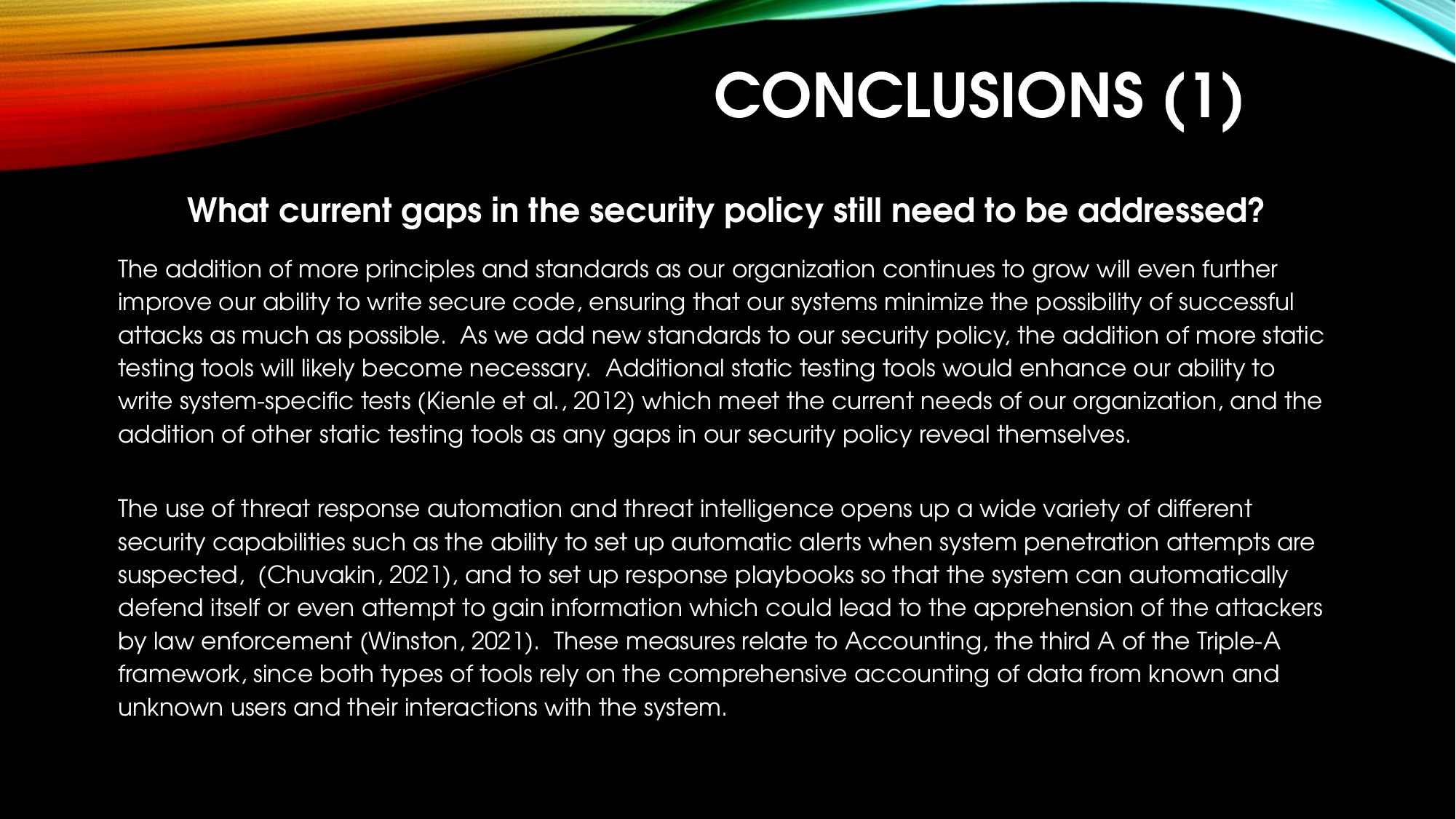

# CONCLUSIONS (1)
What current gaps in the security policy still need to be addressed?
The addition of more principles and standards as our organization continues to grow will even further improve our ability to write secure code, ensuring that our systems minimize the possibility of successful attacks as much as possible.  As we add new standards to our security policy, the addition of more static testing tools will likely become necessary.  Additional static testing tools would enhance our ability to write system-specific tests (Kienle et al., 2012) which meet the current needs of our organization, and the addition of other static testing tools as any gaps in our security policy reveal themselves.

The use of threat response automation and threat intelligence opens up a wide variety of different security capabilities such as the ability to set up automatic alerts when system penetration attempts are suspected,  (Chuvakin, 2021), and to set up response playbooks so that the system can automatically defend itself or even attempt to gain information which could lead to the apprehension of the attackers by law enforcement (Winston, 2021).  These measures relate to Accounting, the third A of the Triple-A framework, since both types of tools rely on the comprehensive accounting of data from known and unknown users and their interactions with the system.